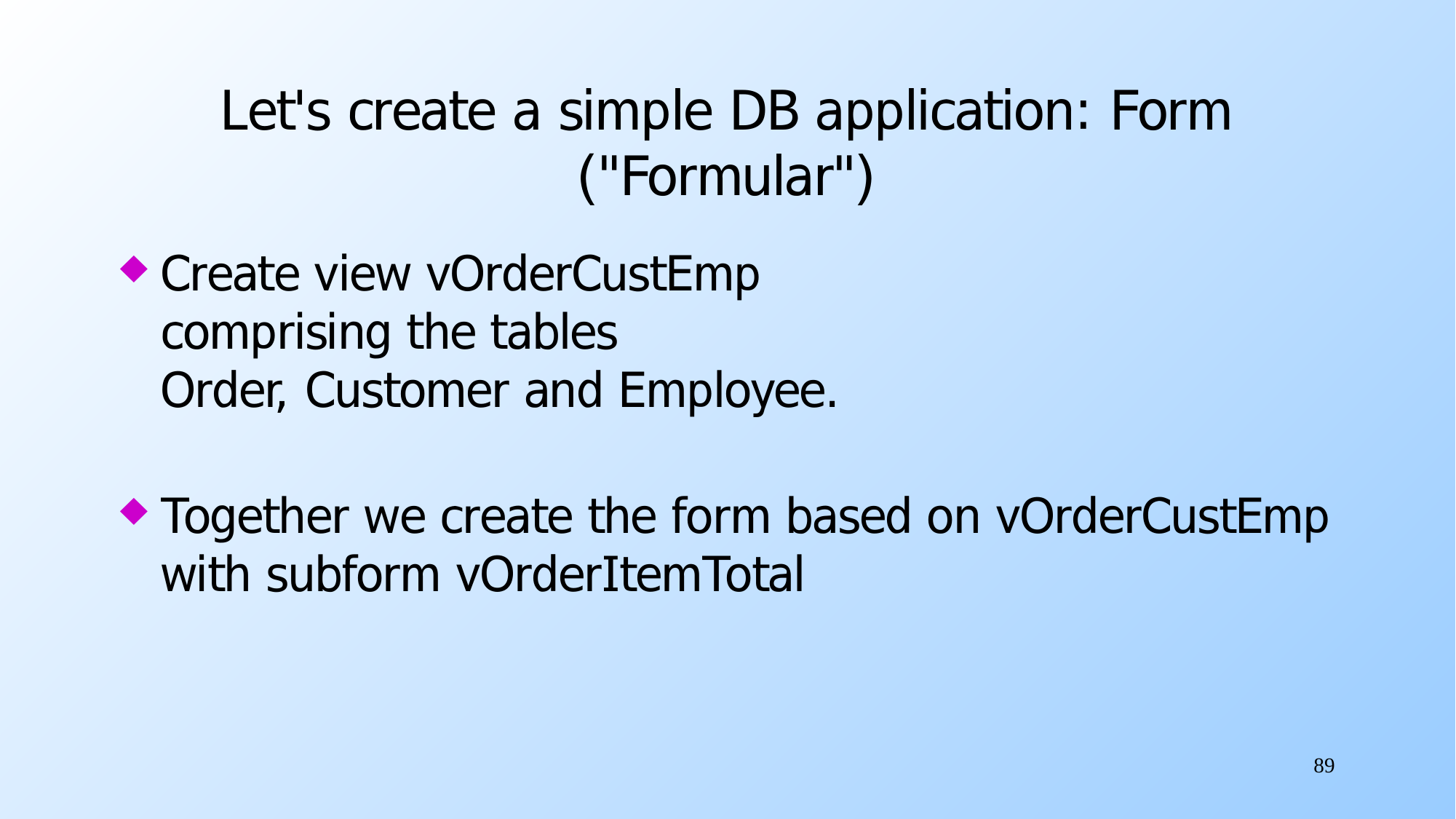

# Let's create a simple DB application: Form ("Formular")
Create view vOrderCustEmp
comprising the tables
Order, Customer and Employee.
Together we create the form based on vOrderCustEmp with subform vOrderItemTotal
89